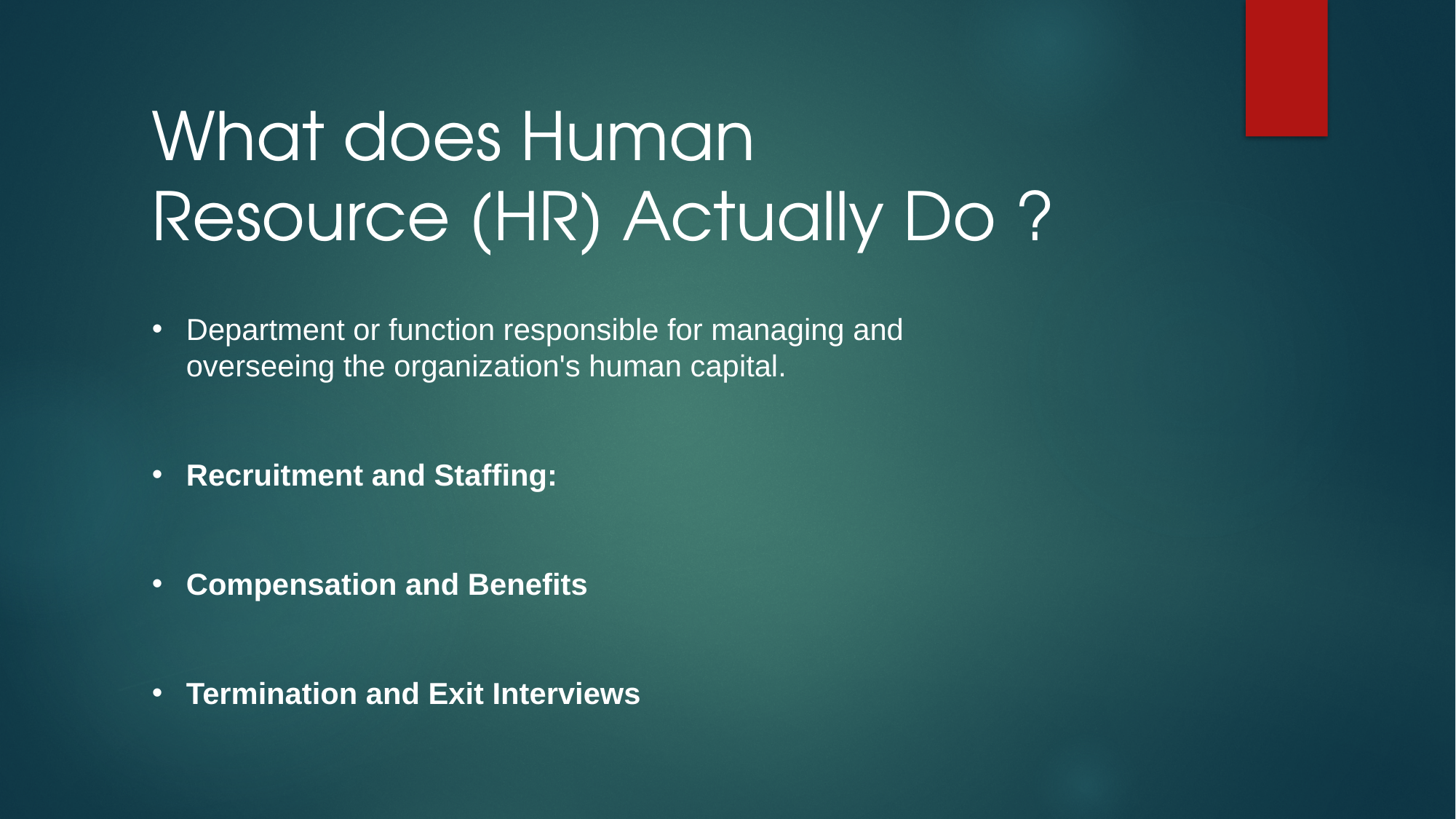

What does Human Resource (HR) Actually Do ?
Department or function responsible for managing and overseeing the organization's human capital.

Recruitment and Staffing:

Compensation and Benefits

Termination and Exit Interviews